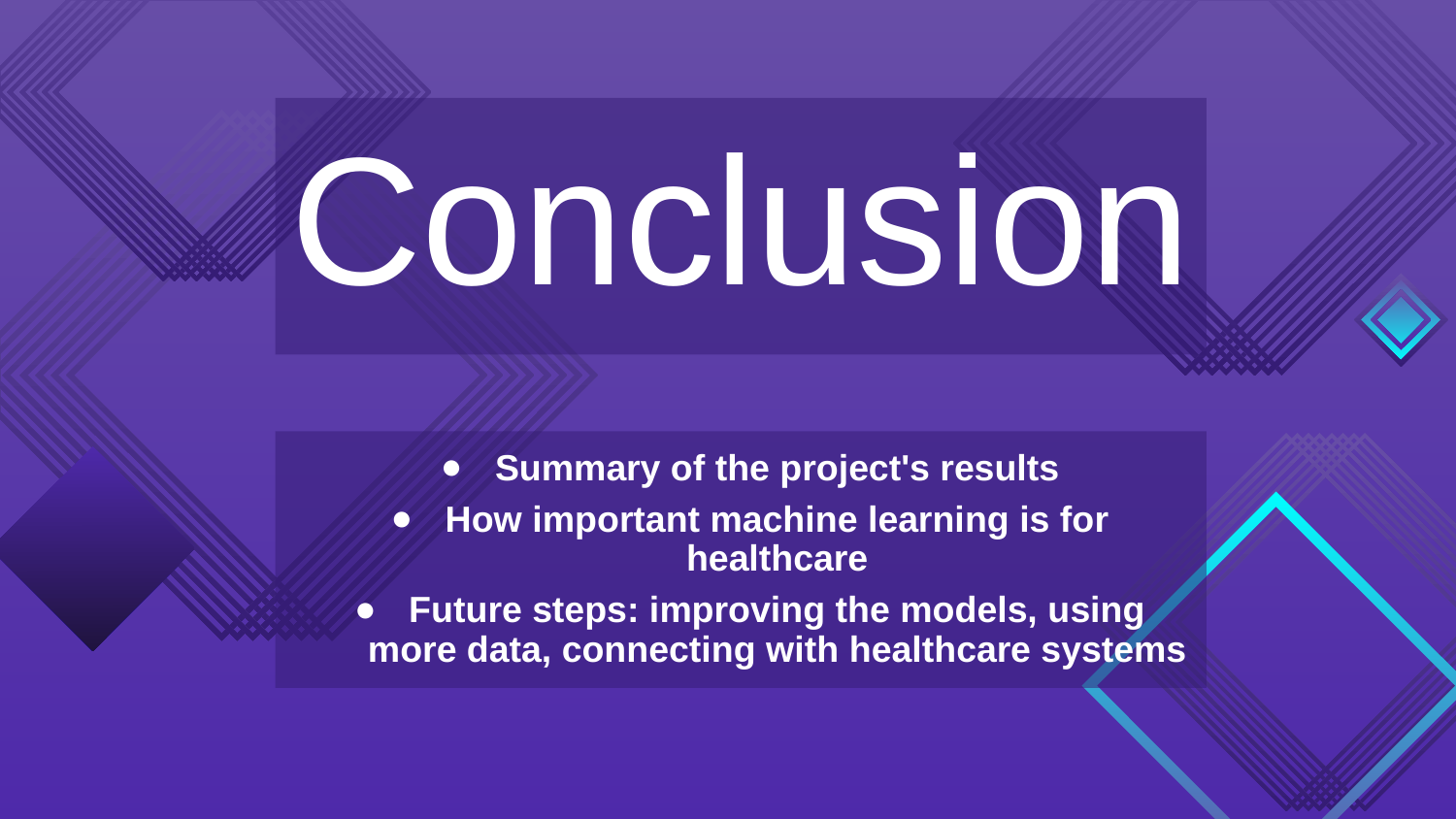

Conclusion
Summary of the project's results
How important machine learning is for healthcare
Future steps: improving the models, using more data, connecting with healthcare systems